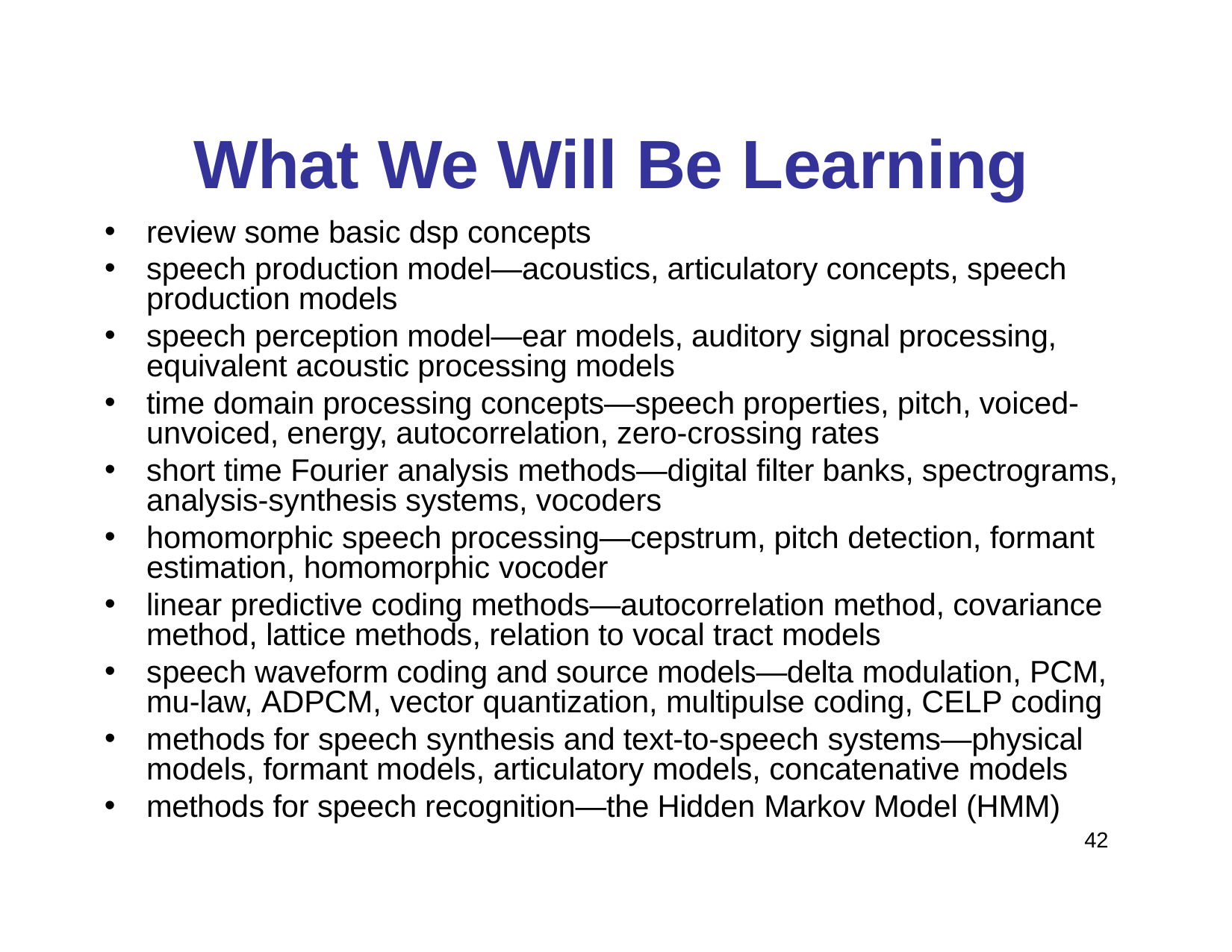

# What We Will Be Learning
review some basic dsp concepts
speech production model—acoustics, articulatory concepts, speech production models
speech perception model—ear models, auditory signal processing, equivalent acoustic processing models
time domain processing concepts—speech properties, pitch, voiced- unvoiced, energy, autocorrelation, zero-crossing rates
short time Fourier analysis methods—digital filter banks, spectrograms, analysis-synthesis systems, vocoders
homomorphic speech processing—cepstrum, pitch detection, formant estimation, homomorphic vocoder
linear predictive coding methods—autocorrelation method, covariance method, lattice methods, relation to vocal tract models
speech waveform coding and source models—delta modulation, PCM, mu-law, ADPCM, vector quantization, multipulse coding, CELP coding
methods for speech synthesis and text-to-speech systems—physical models, formant models, articulatory models, concatenative models
methods for speech recognition—the Hidden Markov Model (HMM)
42